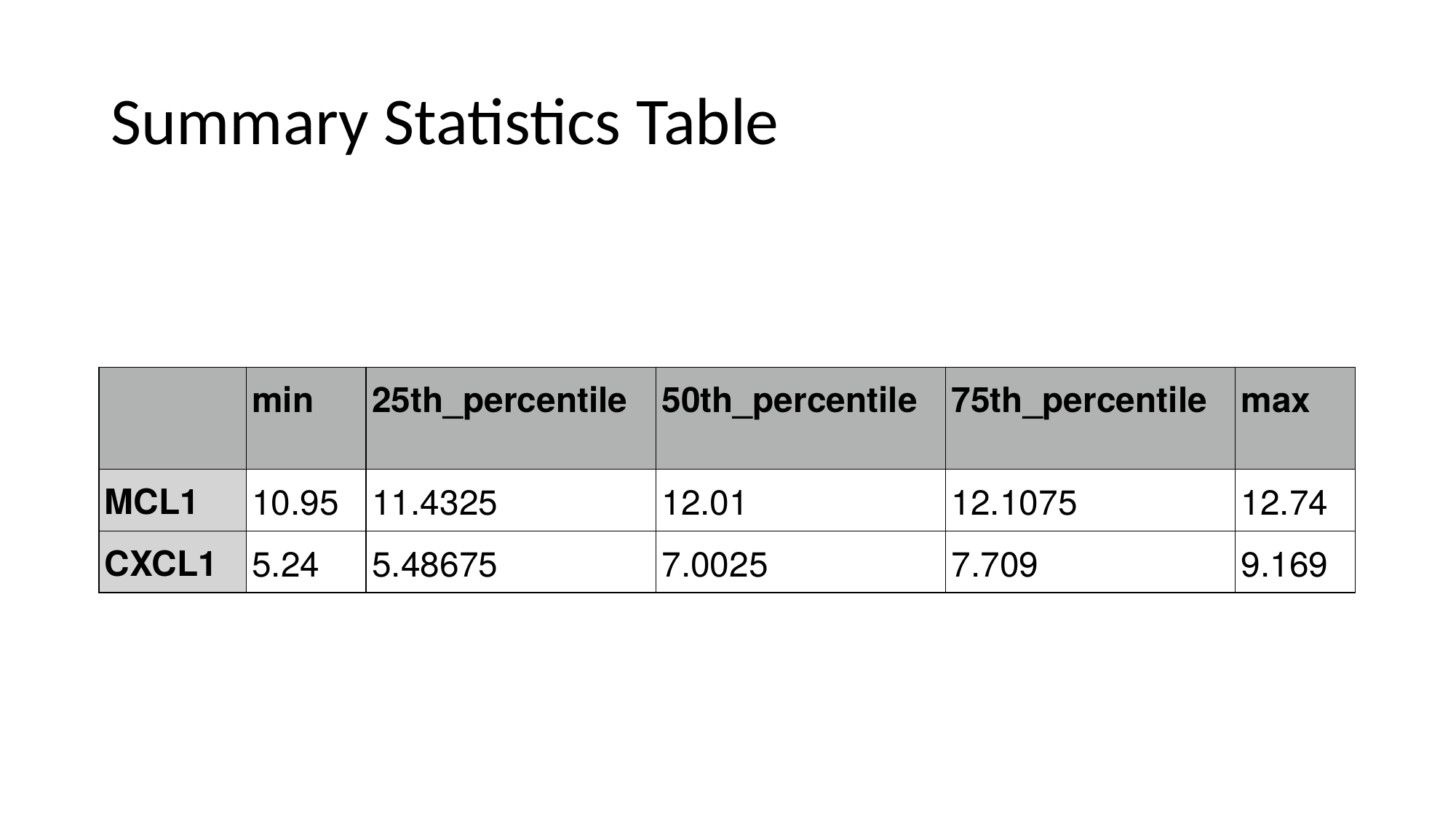

# Summary Statistics Table
|  | min | 25th\_percentile | 50th\_percentile | 75th\_percentile | max |
| --- | --- | --- | --- | --- | --- |
| MCL1 | 10.95 | 11.4325 | 12.01 | 12.1075 | 12.74 |
| CXCL1 | 5.24 | 5.48675 | 7.0025 | 7.709 | 9.169 |